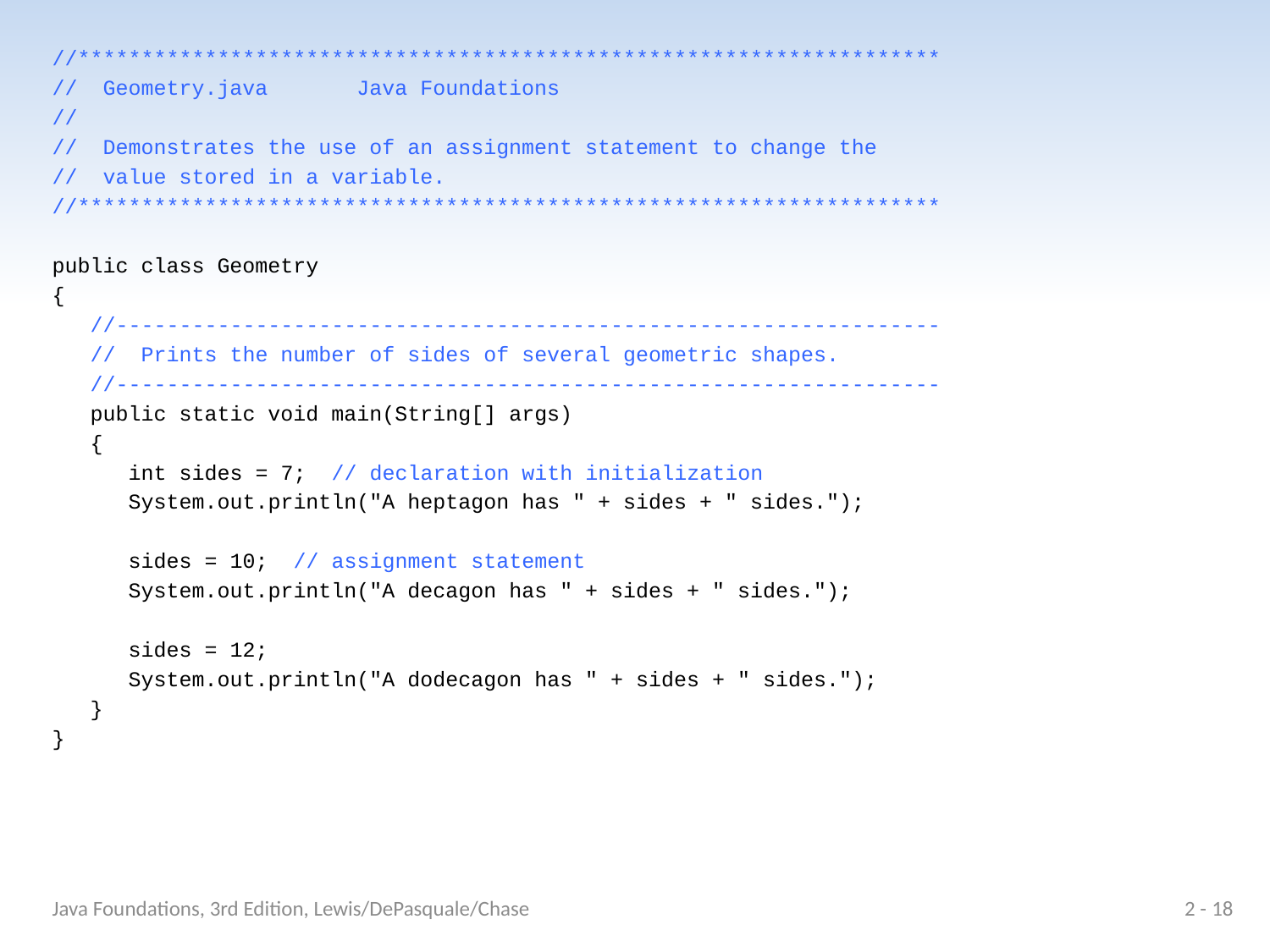

//********************************************************************
//  Geometry.java       Java Foundations
//
//  Demonstrates the use of an assignment statement to change the
//  value stored in a variable.
//********************************************************************

public class Geometry
{
   //-----------------------------------------------------------------
   //  Prints the number of sides of several geometric shapes.
   //-----------------------------------------------------------------
   public static void main(String[] args)
   {
      int sides = 7;  // declaration with initialization
      System.out.println("A heptagon has " + sides + " sides.");

      sides = 10;  // assignment statement
      System.out.println("A decagon has " + sides + " sides.");

      sides = 12;
      System.out.println("A dodecagon has " + sides + " sides.");
   }
}

Java Foundations, 3rd Edition, Lewis/DePasquale/Chase
2 - 18